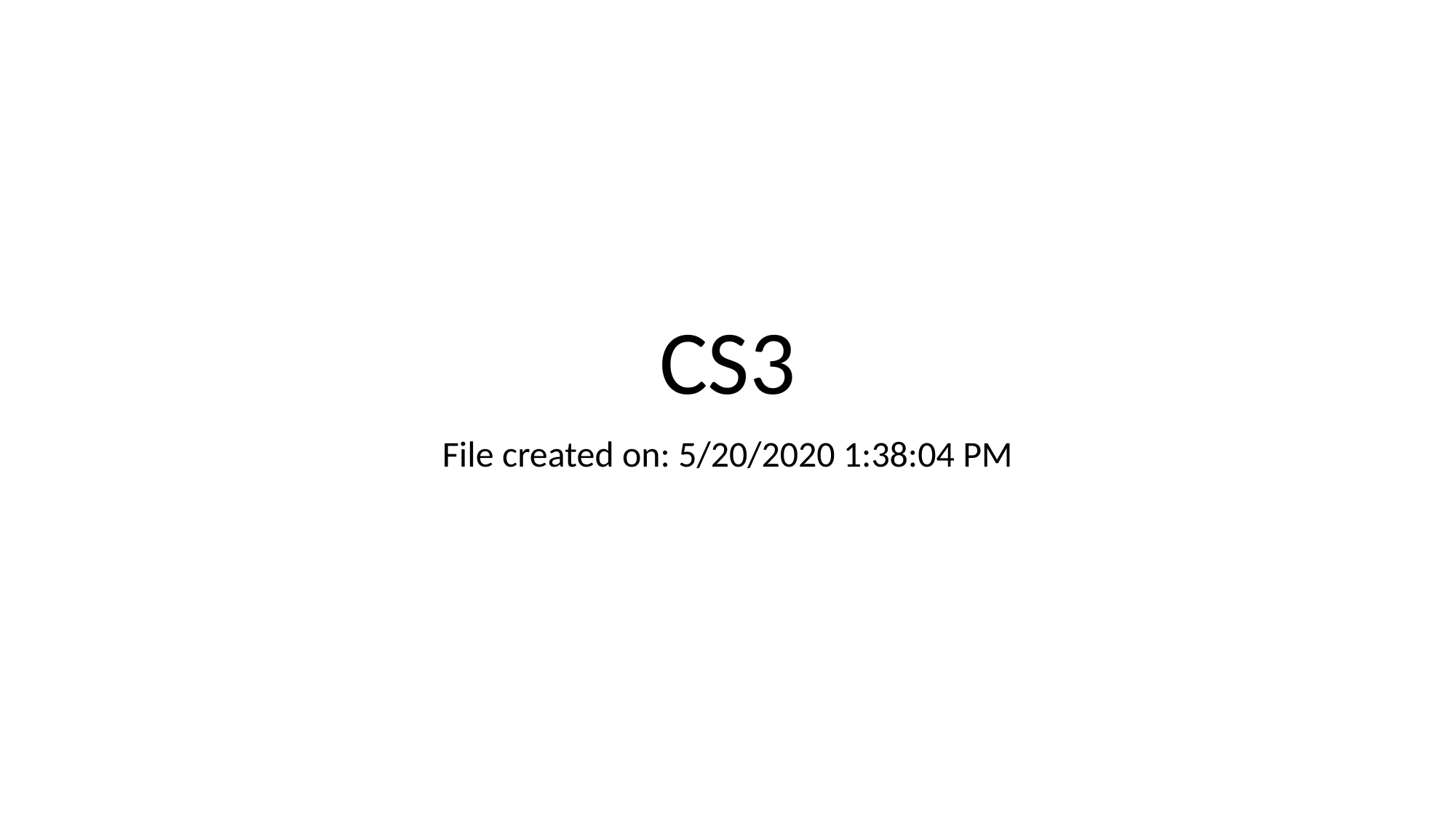

# CS3
File created on: 5/20/2020 1:38:04 PM